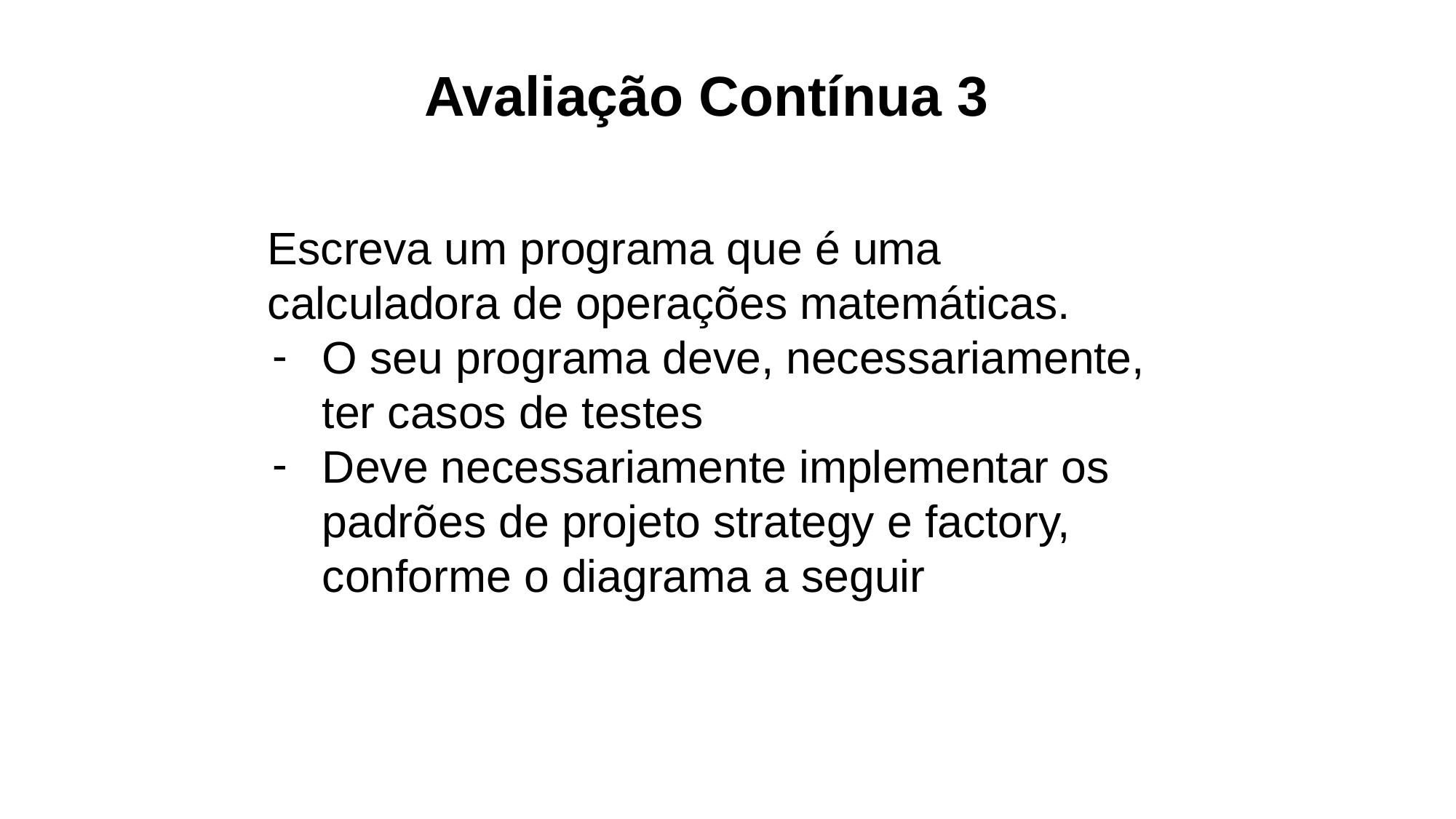

Avaliação Contínua 3

Escreva um programa que é uma calculadora de operações matemáticas.
O seu programa deve, necessariamente, ter casos de testes
Deve necessariamente implementar os padrões de projeto strategy e factory, conforme o diagrama a seguir